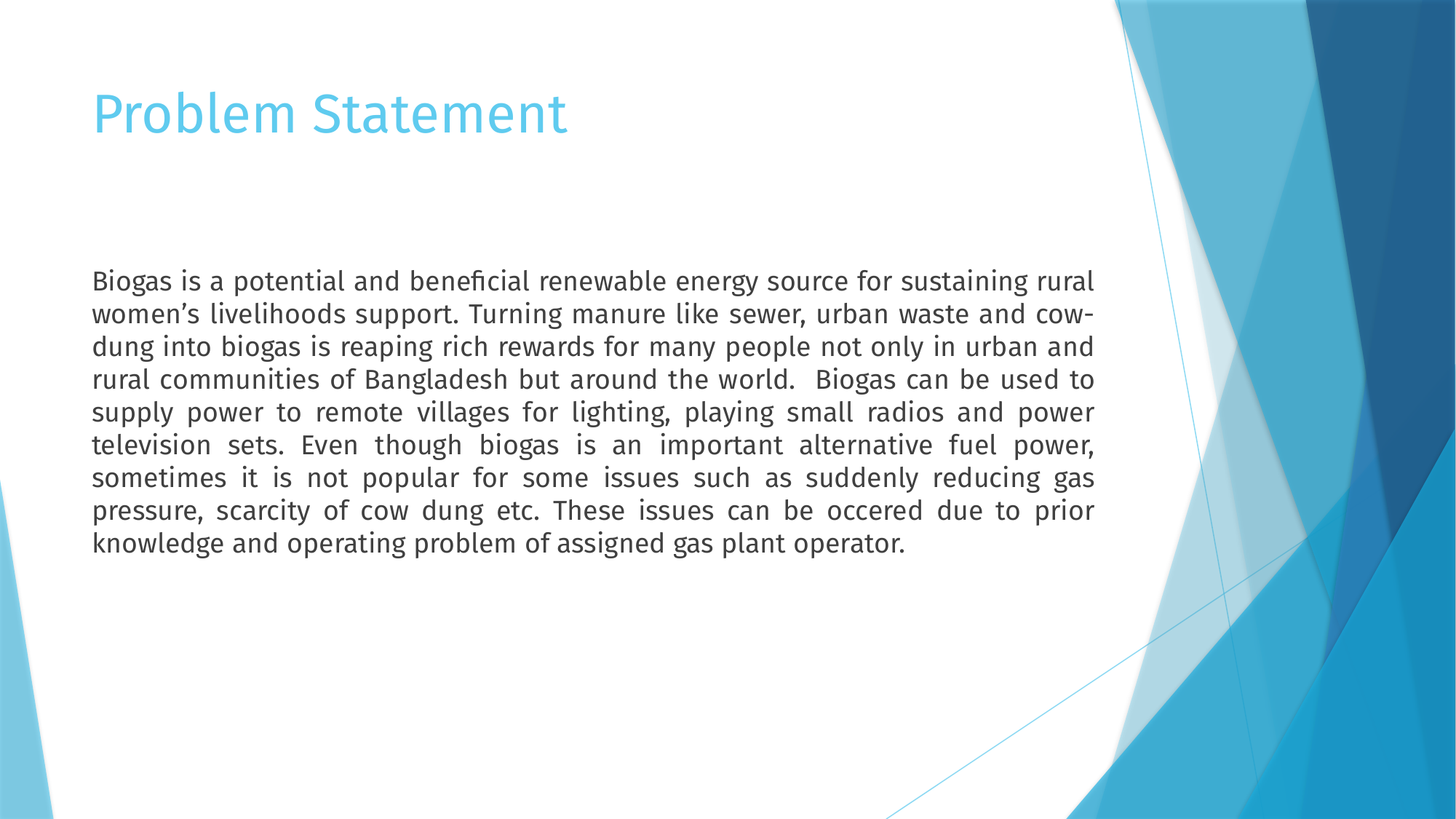

# Problem Statement
Biogas is a potential and beneficial renewable energy source for sustaining rural women’s livelihoods support. Turning manure like sewer, urban waste and cow-dung into biogas is reaping rich rewards for many people not only in urban and rural communities of Bangladesh but around the world.  Biogas can be used to supply power to remote villages for lighting, playing small radios and power television sets. Even though biogas is an important alternative fuel power, sometimes it is not popular for some issues such as suddenly reducing gas pressure, scarcity of cow dung etc. These issues can be occered due to prior knowledge and operating problem of assigned gas plant operator.